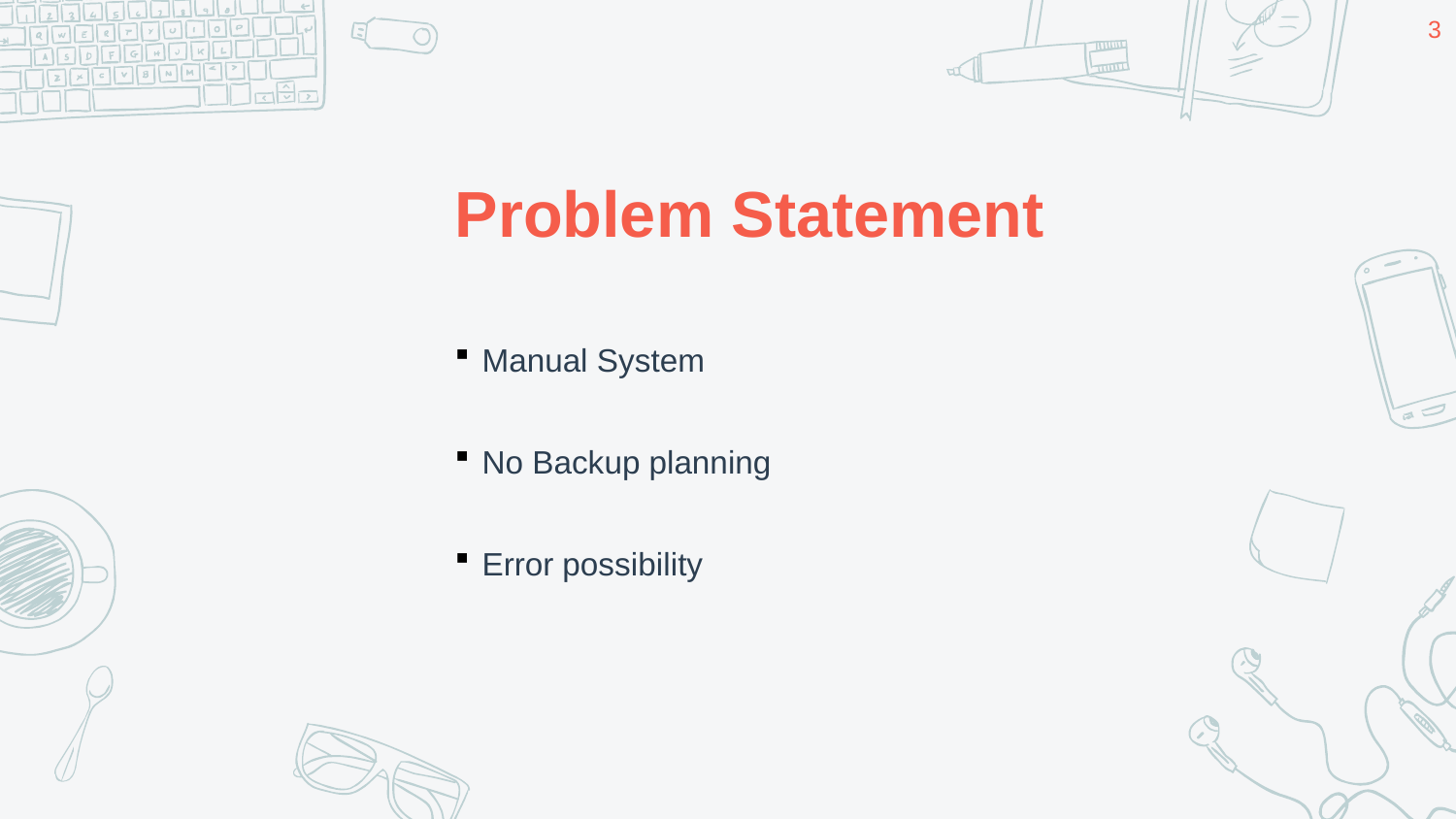

3
# Problem Statement
Manual System

No Backup planning

Error possibility